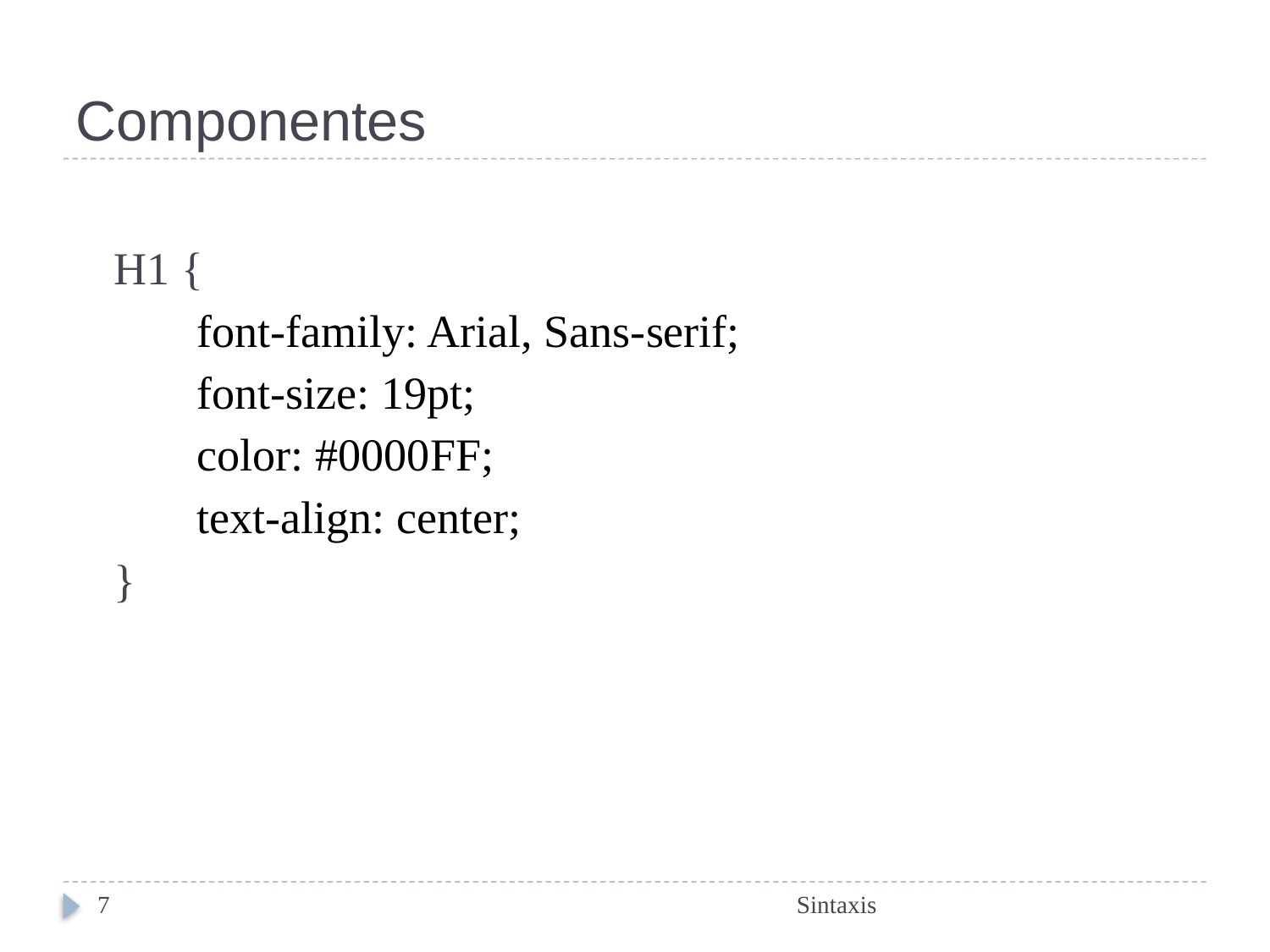

# Componentes

H1 {
font-family: Arial, Sans-serif;
font-size: 19pt;
color: #0000FF;
text-align: center;
}

7
Sintaxis